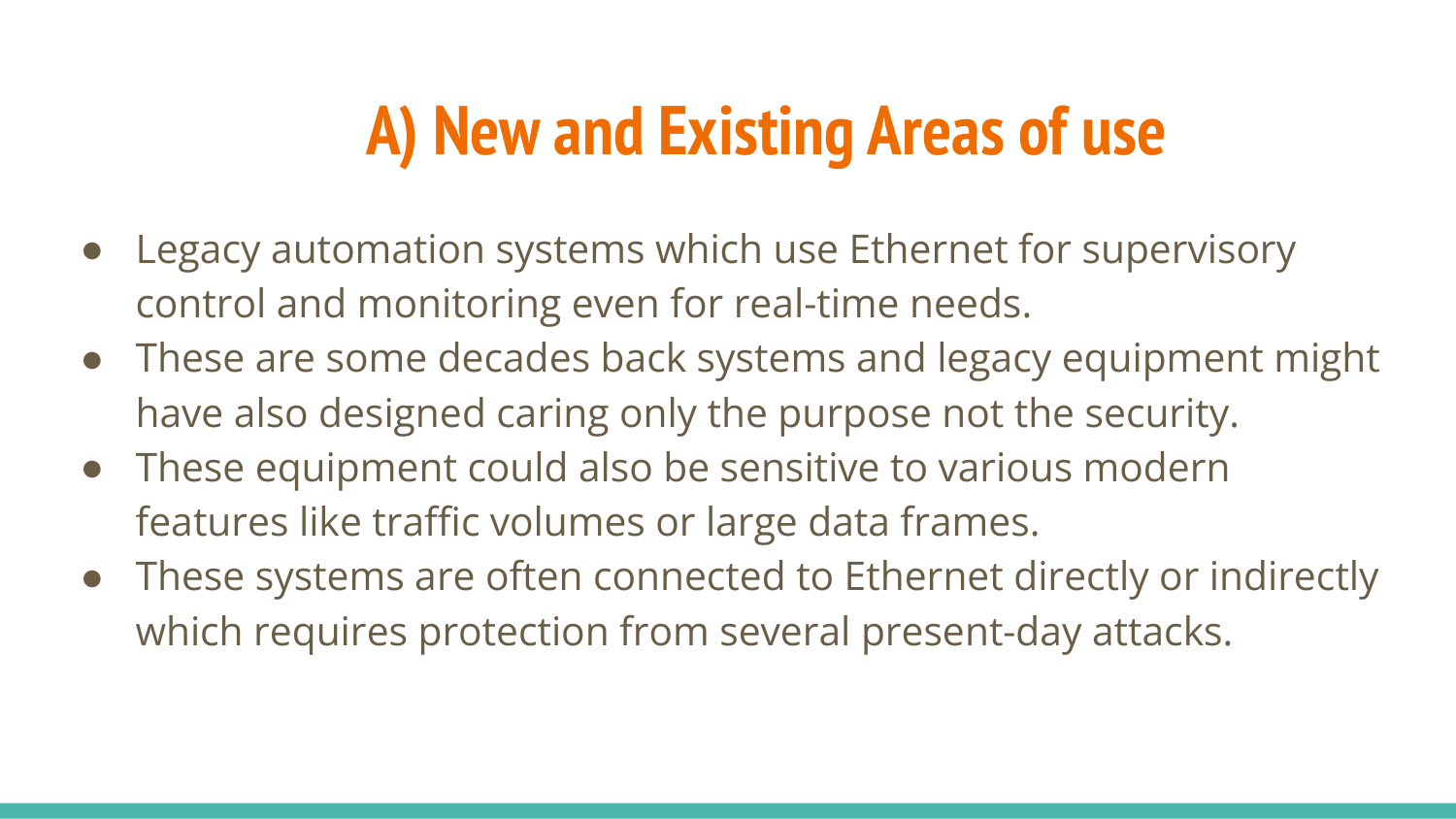

# A) New and Existing Areas of use
Legacy automation systems which use Ethernet for supervisory control and monitoring even for real-time needs.
These are some decades back systems and legacy equipment might have also designed caring only the purpose not the security.
These equipment could also be sensitive to various modern features like traffic volumes or large data frames.
These systems are often connected to Ethernet directly or indirectly which requires protection from several present-day attacks.